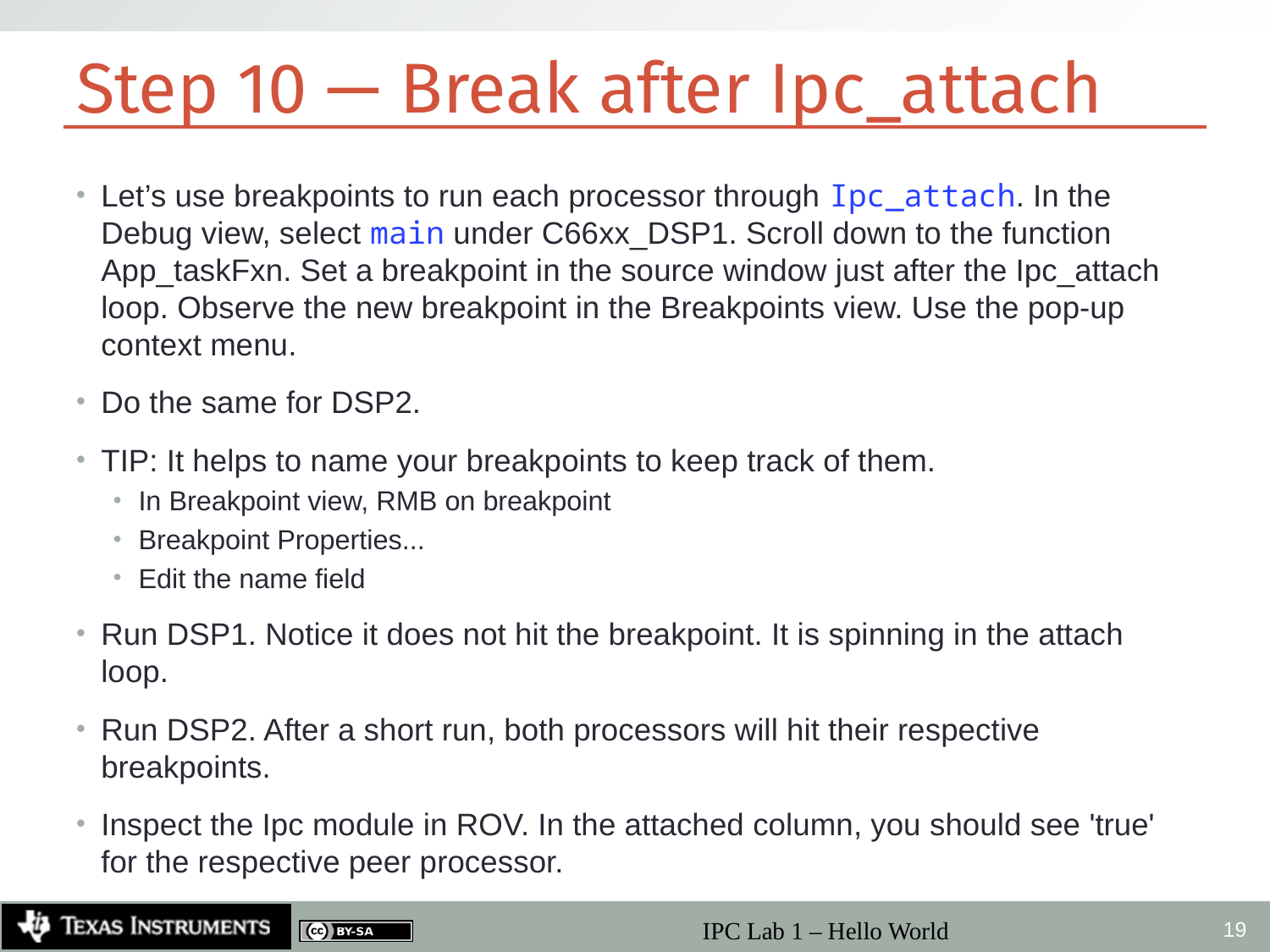

# Step 10 — Break after Ipc_attach
Let’s use breakpoints to run each processor through Ipc_attach. In the Debug view, select main under C66xx_DSP1. Scroll down to the function App_taskFxn. Set a breakpoint in the source window just after the Ipc_attach loop. Observe the new breakpoint in the Breakpoints view. Use the pop-up context menu.
Do the same for DSP2.
TIP: It helps to name your breakpoints to keep track of them.
In Breakpoint view, RMB on breakpoint
Breakpoint Properties...
Edit the name field
Run DSP1. Notice it does not hit the breakpoint. It is spinning in the attach loop.
Run DSP2. After a short run, both processors will hit their respective breakpoints.
Inspect the Ipc module in ROV. In the attached column, you should see 'true' for the respective peer processor.
19
IPC Lab 1 – Hello World